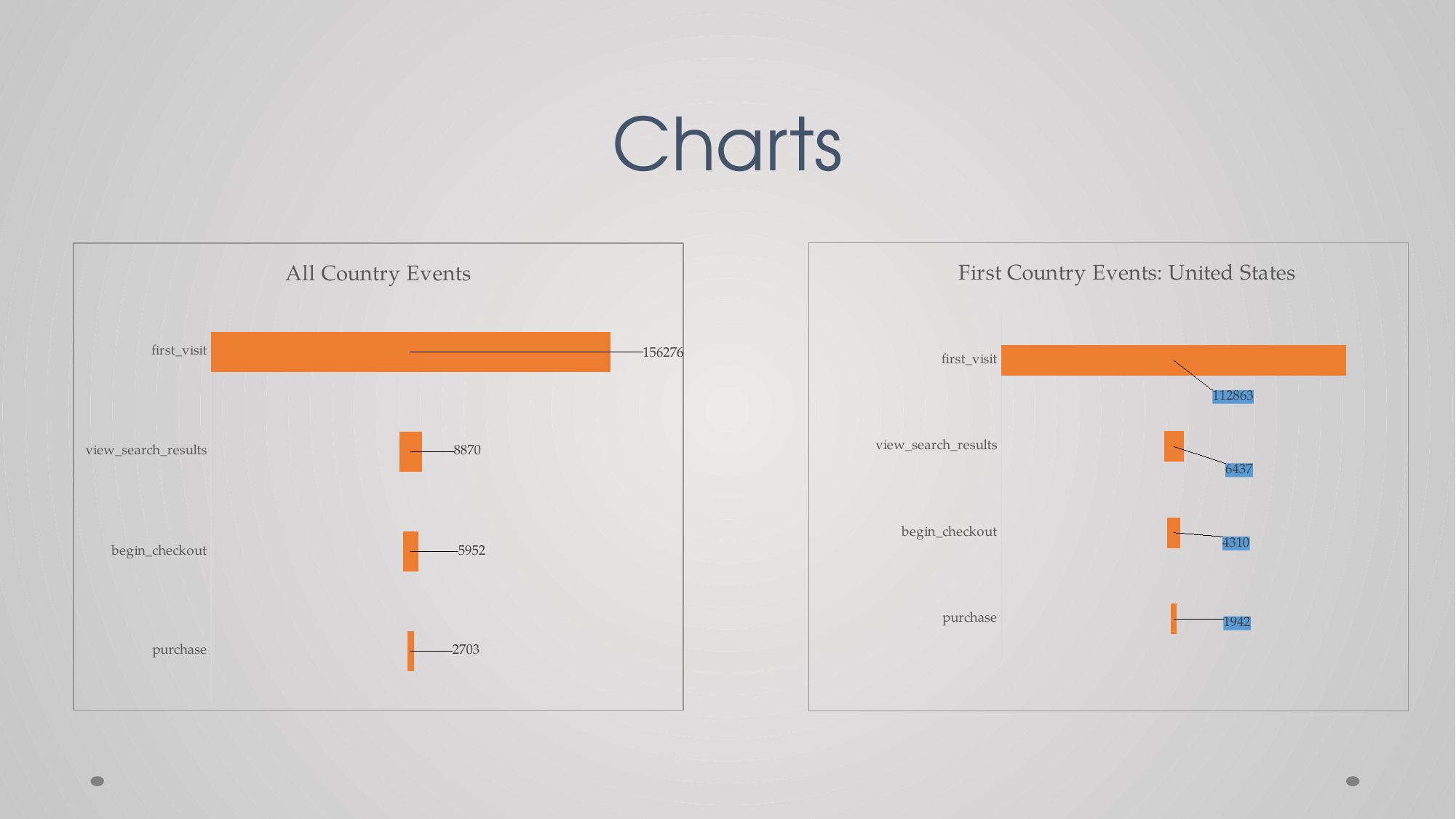

# Charts

### Chart: First Country Events: United States

| Category | Helper Column | First_Country_Events |
|---|---|---|
| purchase | 55460.5 | 1942.0 |
| begin_checkout | 54276.5 | 4310.0 |
| view_search_results | 53213.0 | 6437.0 |
| first_visit | 0.0 | 112863.0 |

### Chart: All Country Events

| Category | Helper Column | fullam |
|---|---|---|
| purchase | 76786.5 | 2703.0 |
| begin_checkout | 75162.0 | 5952.0 |
| view_search_results | 73703.0 | 8870.0 |
| first_visit | 0.0 | 156276.0 |